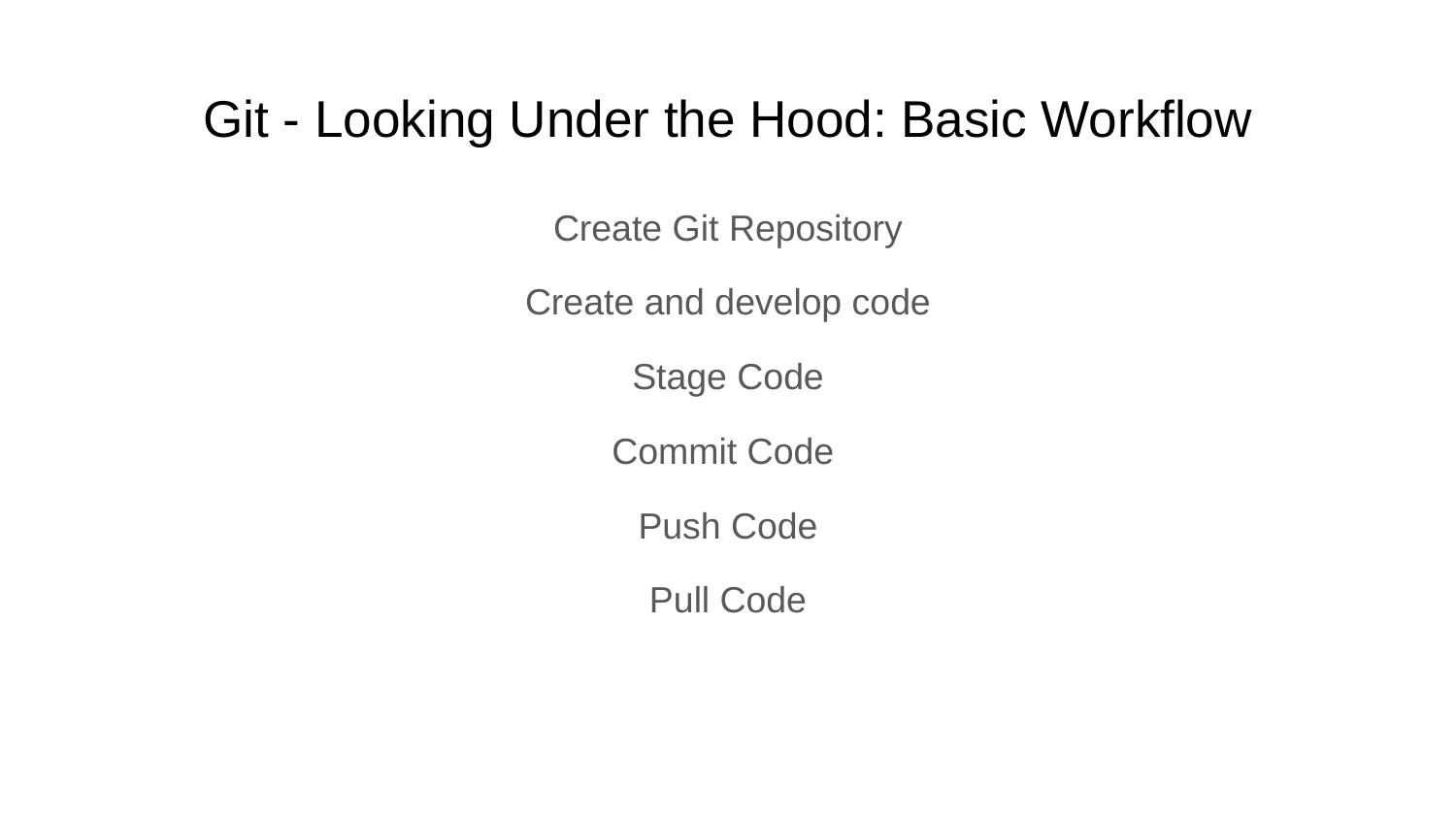

# Git - Looking Under the Hood: Basic Workflow

Create Git Repository
Create and develop code
Stage Code
Commit Code
Push Code
Pull Code